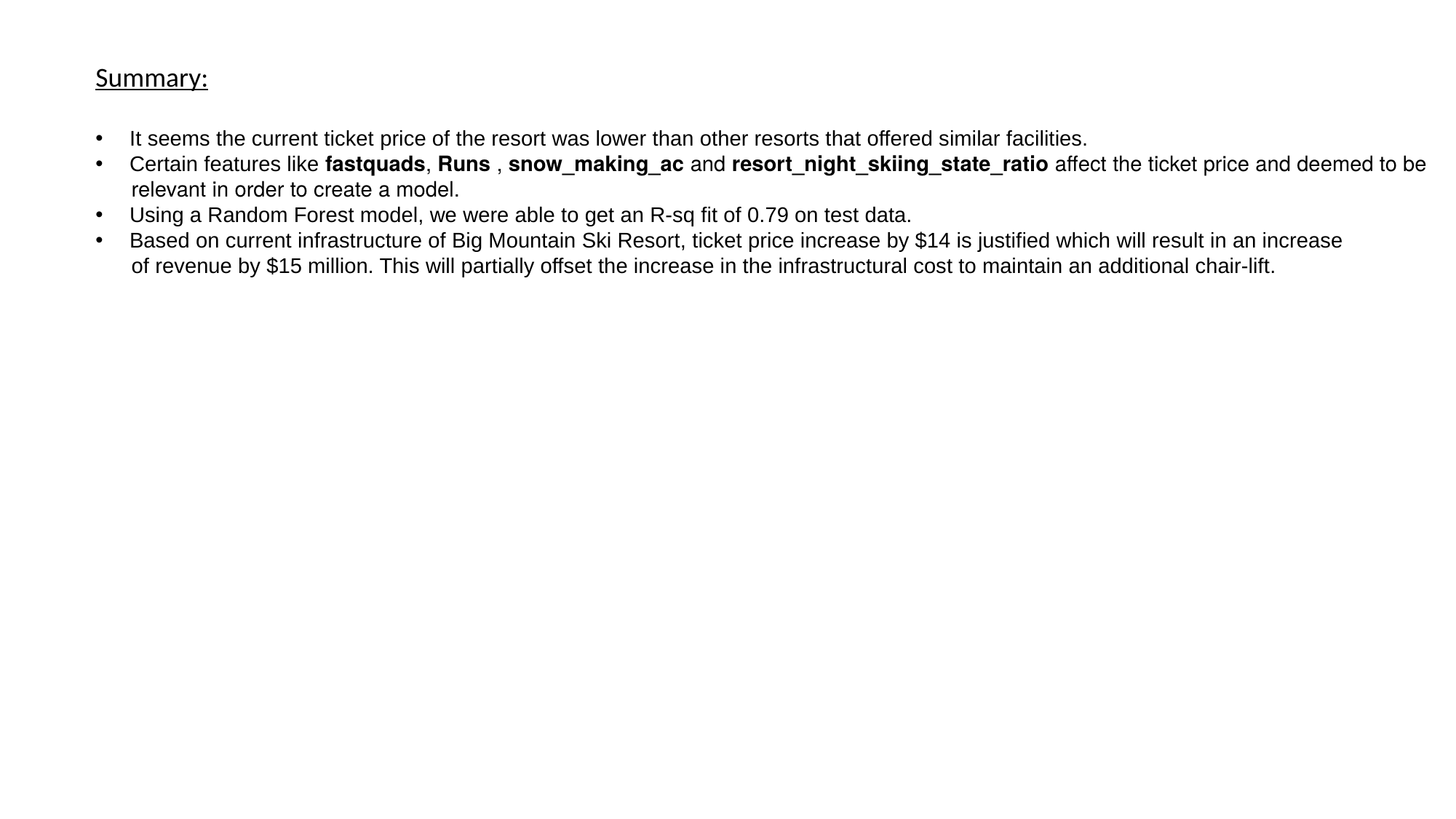

Summary:

It seems the current ticket price of the resort was lower than other resorts that offered similar facilities.
Certain features like fastquads, Runs , snow_making_ac and resort_night_skiing_state_ratio affect the ticket price and deemed to be
      relevant in order to create a model.
Using a Random Forest model, we were able to get an R-sq fit of 0.79 on test data.
Based on current infrastructure of Big Mountain Ski Resort, ticket price increase by $14 is justified which will result in an increase
      of revenue by $15 million. This will partially offset the increase in the infrastructural cost to maintain an additional chair-lift.